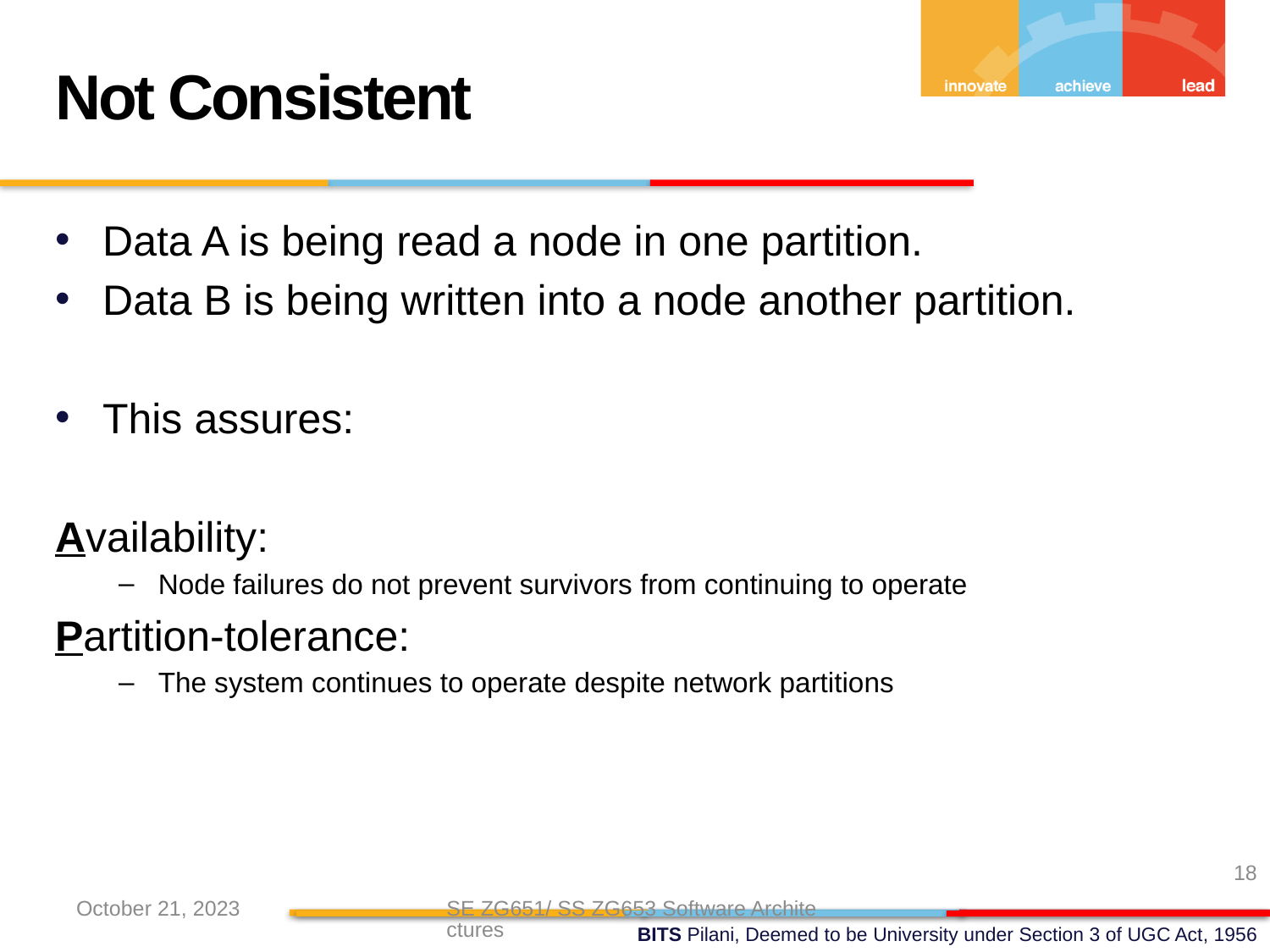

Not Consistent
Data A is being read a node in one partition.
Data B is being written into a node another partition.

This assures:

Availability:
Node failures do not prevent survivors from continuing to operate
Partition-tolerance:
The system continues to operate despite network partitions

18
October 21, 2023
SE ZG651/ SS ZG653 Software Architectures